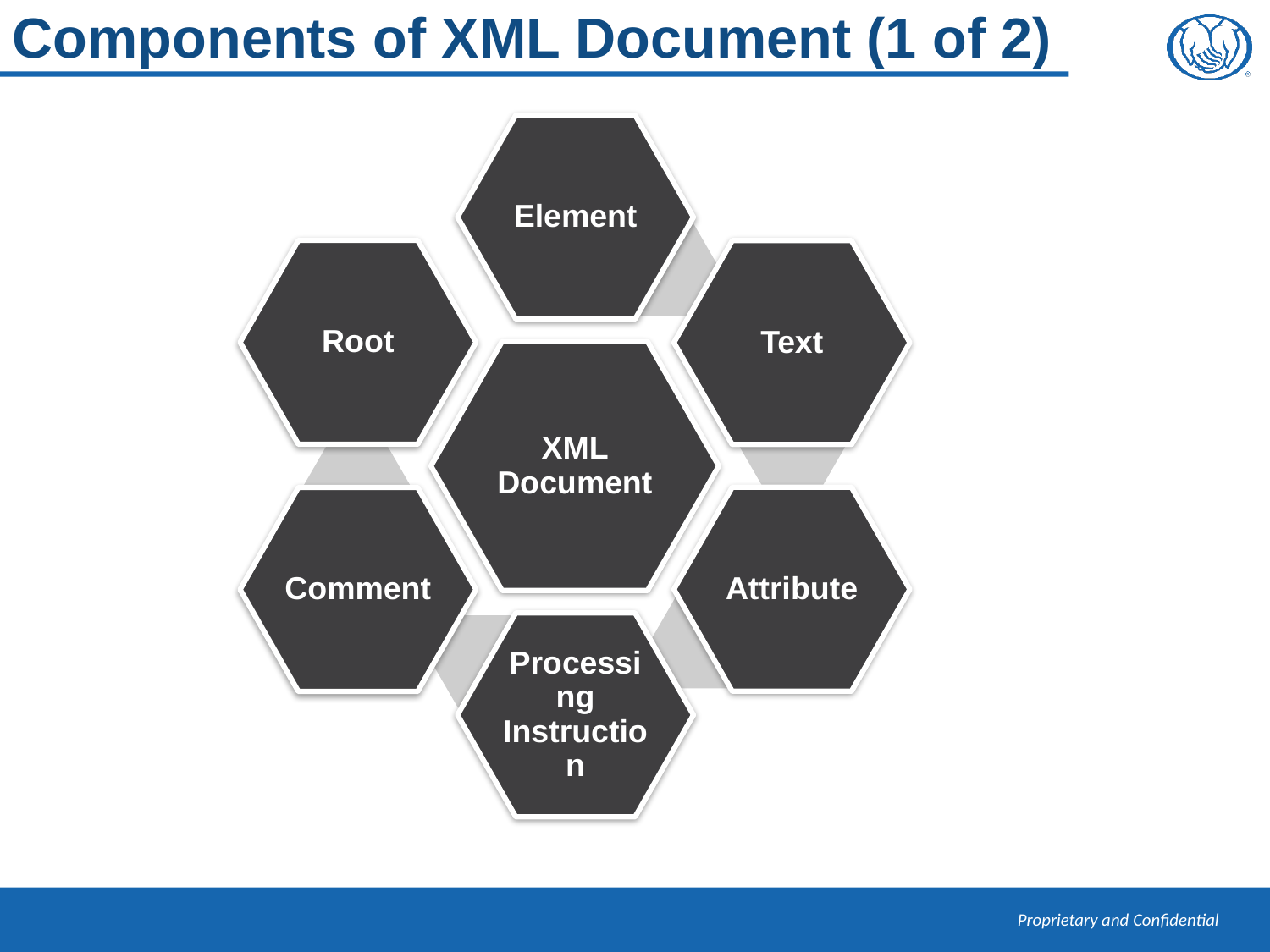

# Components of XML Document (1 of 2)
XML Document
Element
Text
Attribute
Processing Instruction
Comment
Root